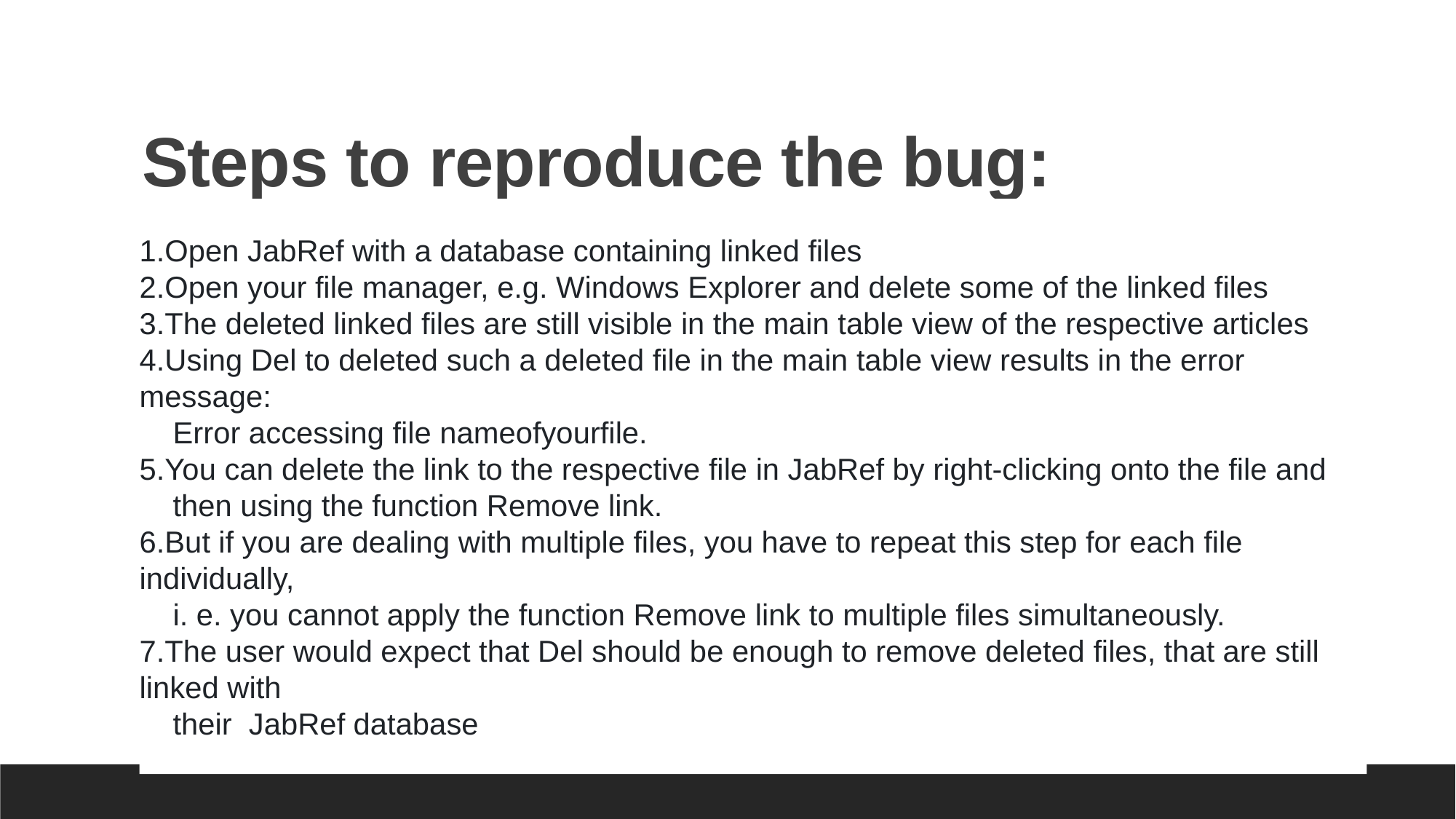

# Steps to reproduce the bug:

Open JabRef with a database containing linked files
Open your file manager, e.g. Windows Explorer and delete some of the linked files
The deleted linked files are still visible in the main table view of the respective articles
Using Del to deleted such a deleted file in the main table view results in the error message:
    Error accessing file nameofyourfile.
You can delete the link to the respective file in JabRef by right-clicking onto the file and
    then using the function Remove link.
But if you are dealing with multiple files, you have to repeat this step for each file individually,
    i. e. you cannot apply the function Remove link to multiple files simultaneously.
The user would expect that Del should be enough to remove deleted files, that are still linked with
    their  JabRef database